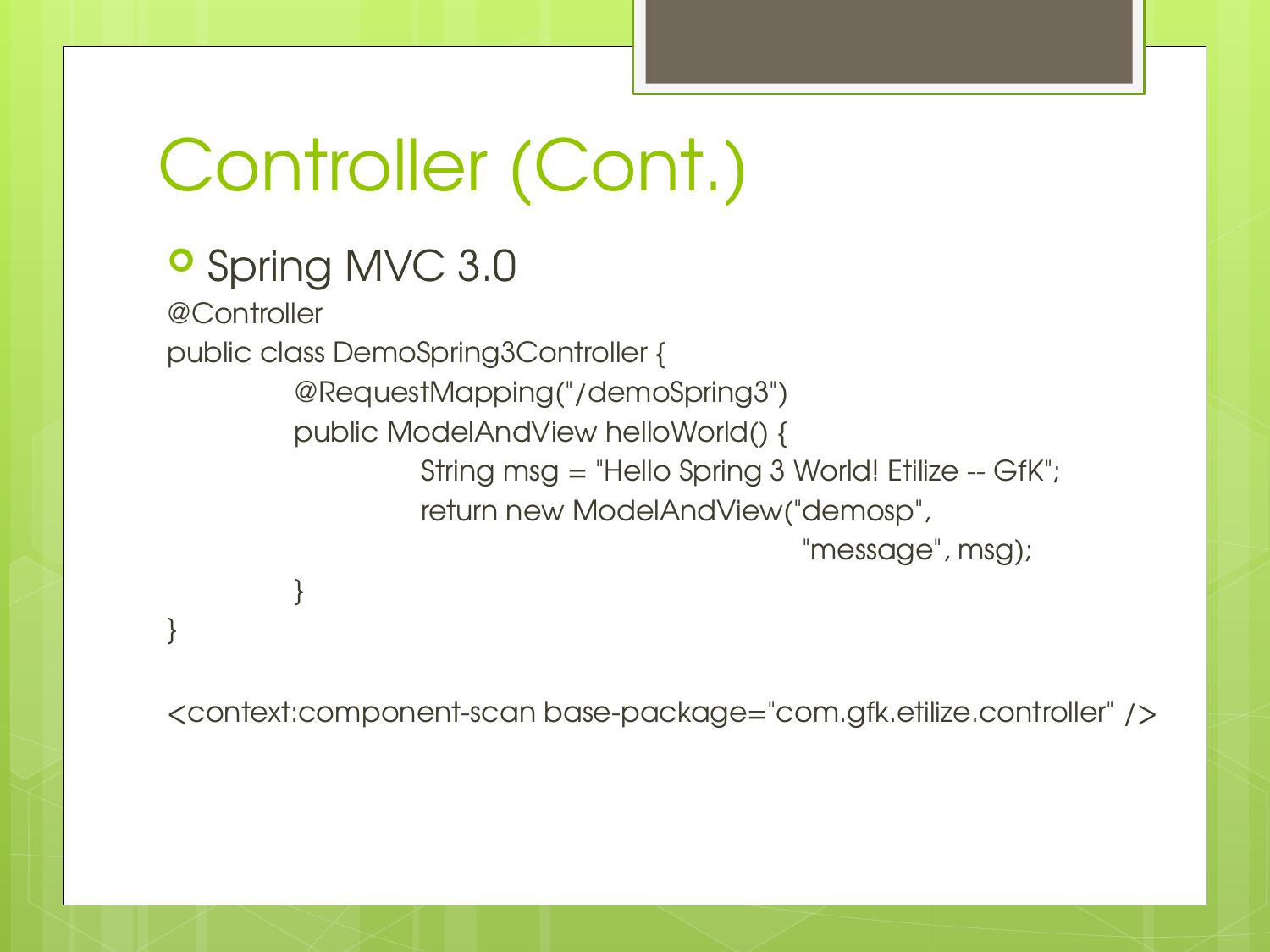

# Controller (Cont.)
 Spring MVC 3.0
@Controller
public class DemoSpring3Controller {
	@RequestMapping("/demoSpring3")
	public ModelAndView helloWorld() {
		String msg = "Hello Spring 3 World! Etilize -- GfK";
		return new ModelAndView("demosp",
					"message", msg);
	}
}

<context:component-scan base-package="com.gfk.etilize.controller" />